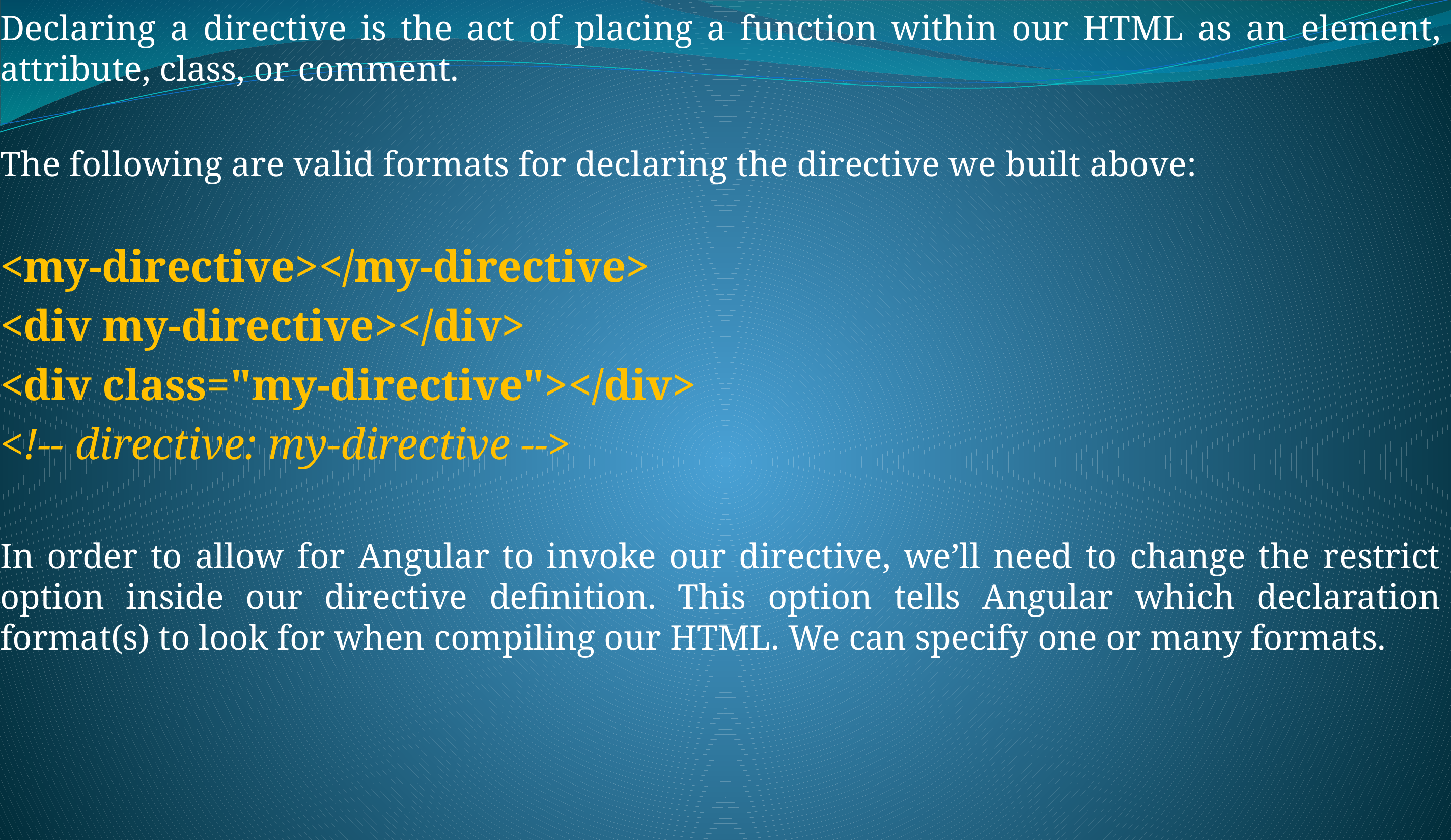

Declaring a directive is the act of placing a function within our HTML as an element, attribute, class, or comment.

The following are valid formats for declaring the directive we built above:

<my-directive></my-directive>
<div my-directive></div>
<div class="my-directive"></div>
<!-- directive: my-directive -->

In order to allow for Angular to invoke our directive, we’ll need to change the restrict option inside our directive definition. This option tells Angular which declaration format(s) to look for when compiling our HTML. We can specify one or many formats.